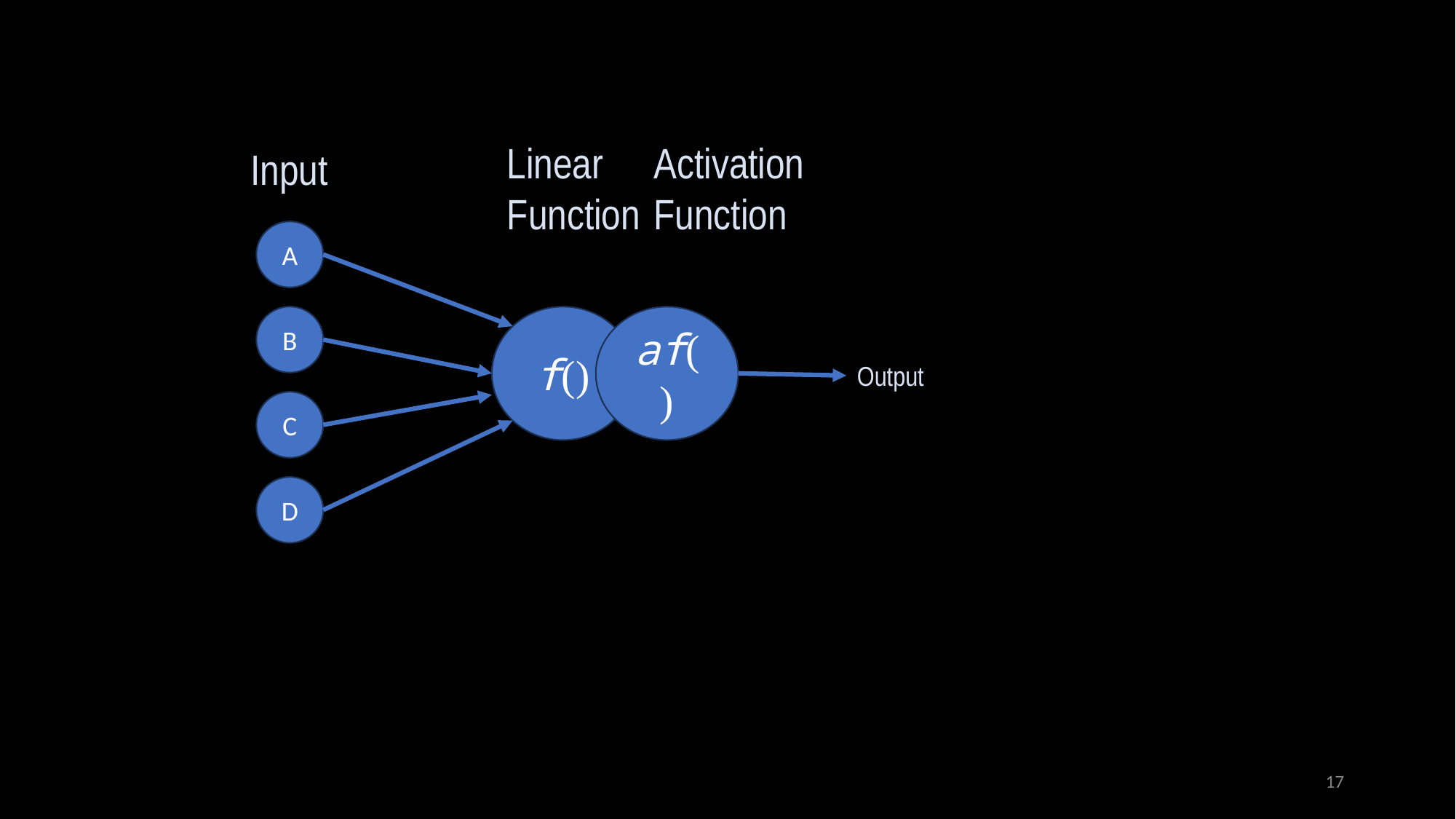

Linear Function
Activation Function
Input
A
B
f()
af()
Output
C
D
17